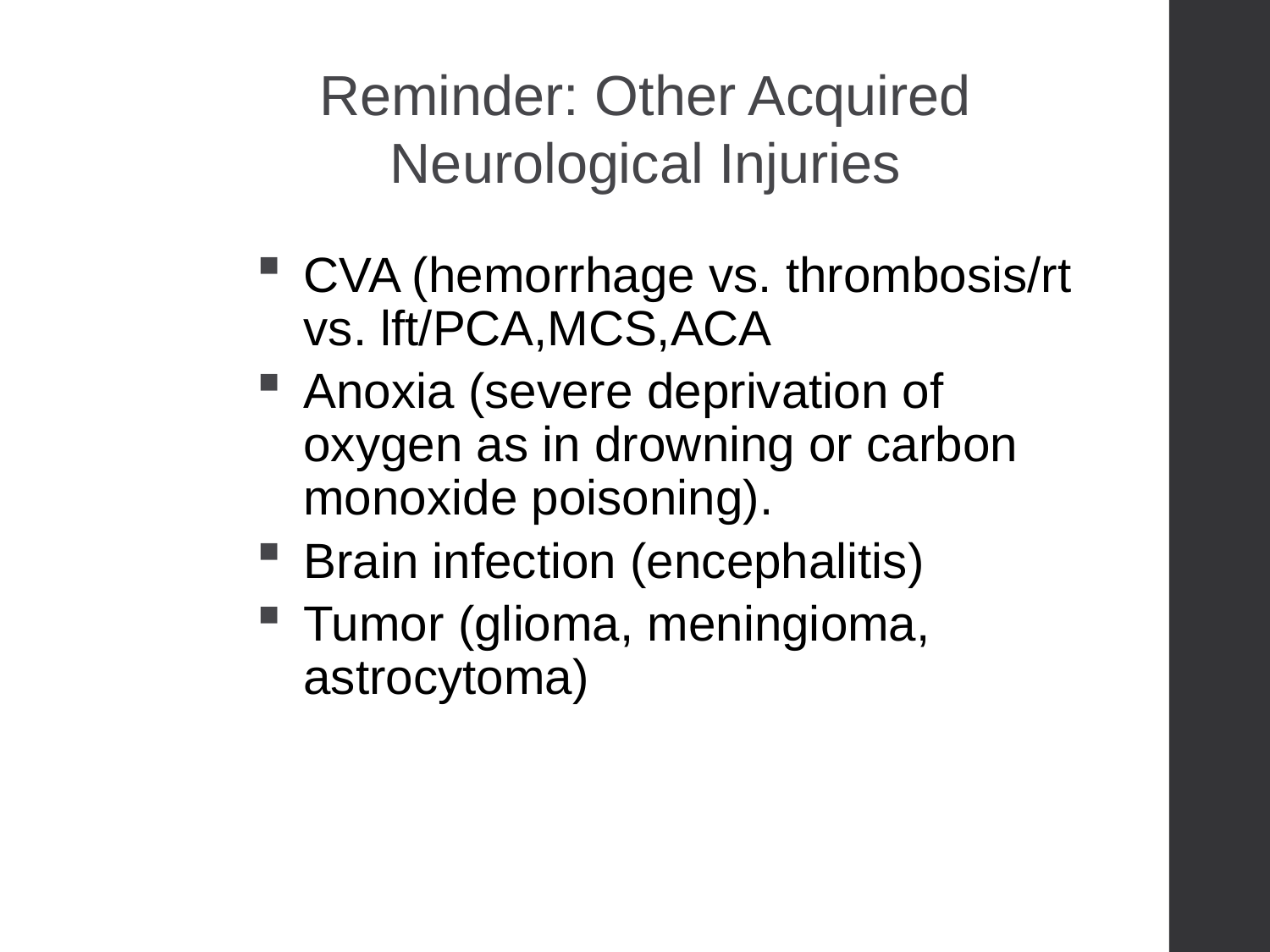

Reminder: Other Acquired Neurological Injuries
CVA (hemorrhage vs. thrombosis/rt vs. lft/PCA,MCS,ACA
Anoxia (severe deprivation of oxygen as in drowning or carbon monoxide poisoning).
Brain infection (encephalitis)
Tumor (glioma, meningioma, astrocytoma)